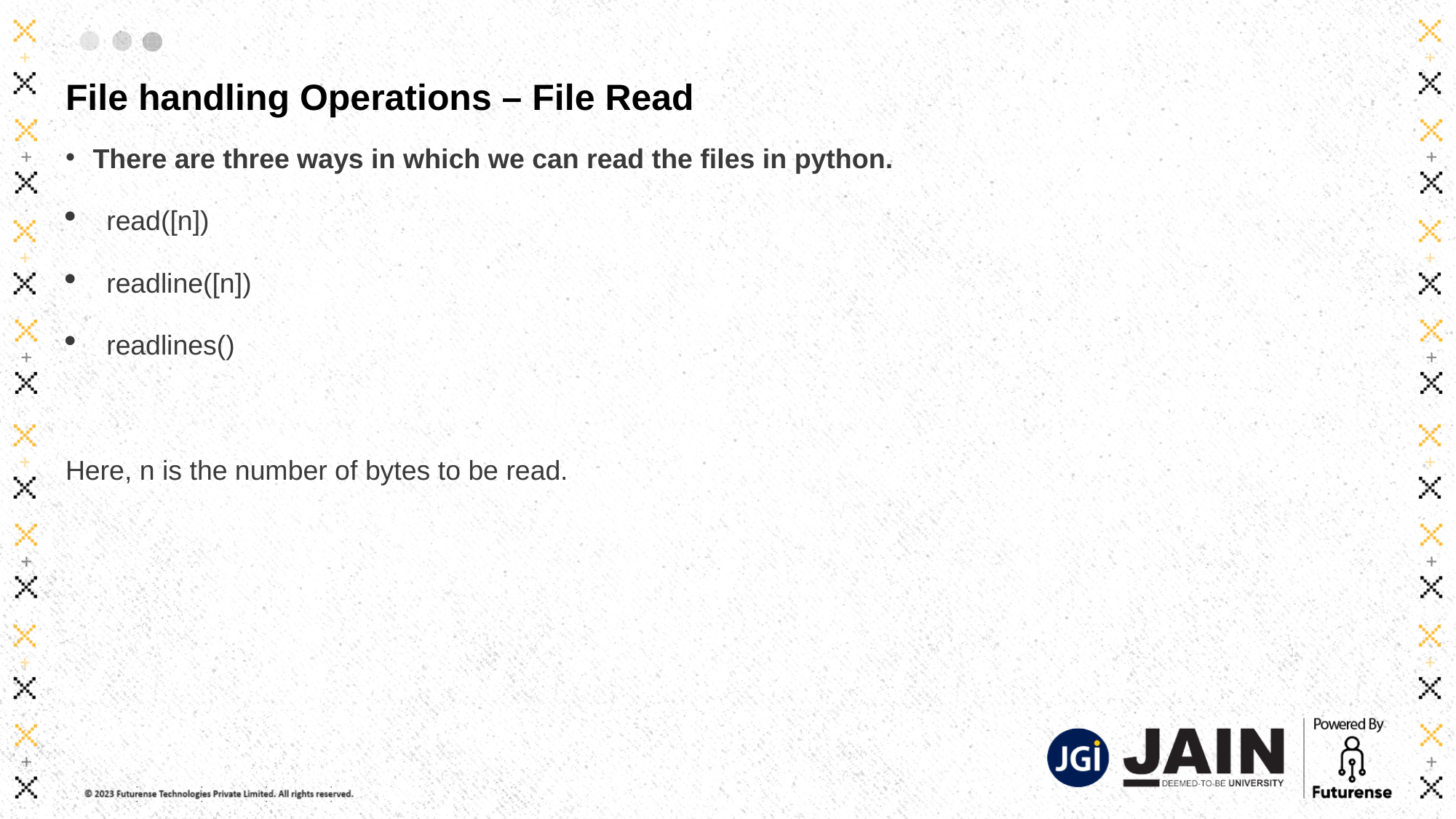

# File handling Operations – File Read
There are three ways in which we can read the files in python.
read([n])
readline([n])
readlines()

Here, n is the number of bytes to be read.